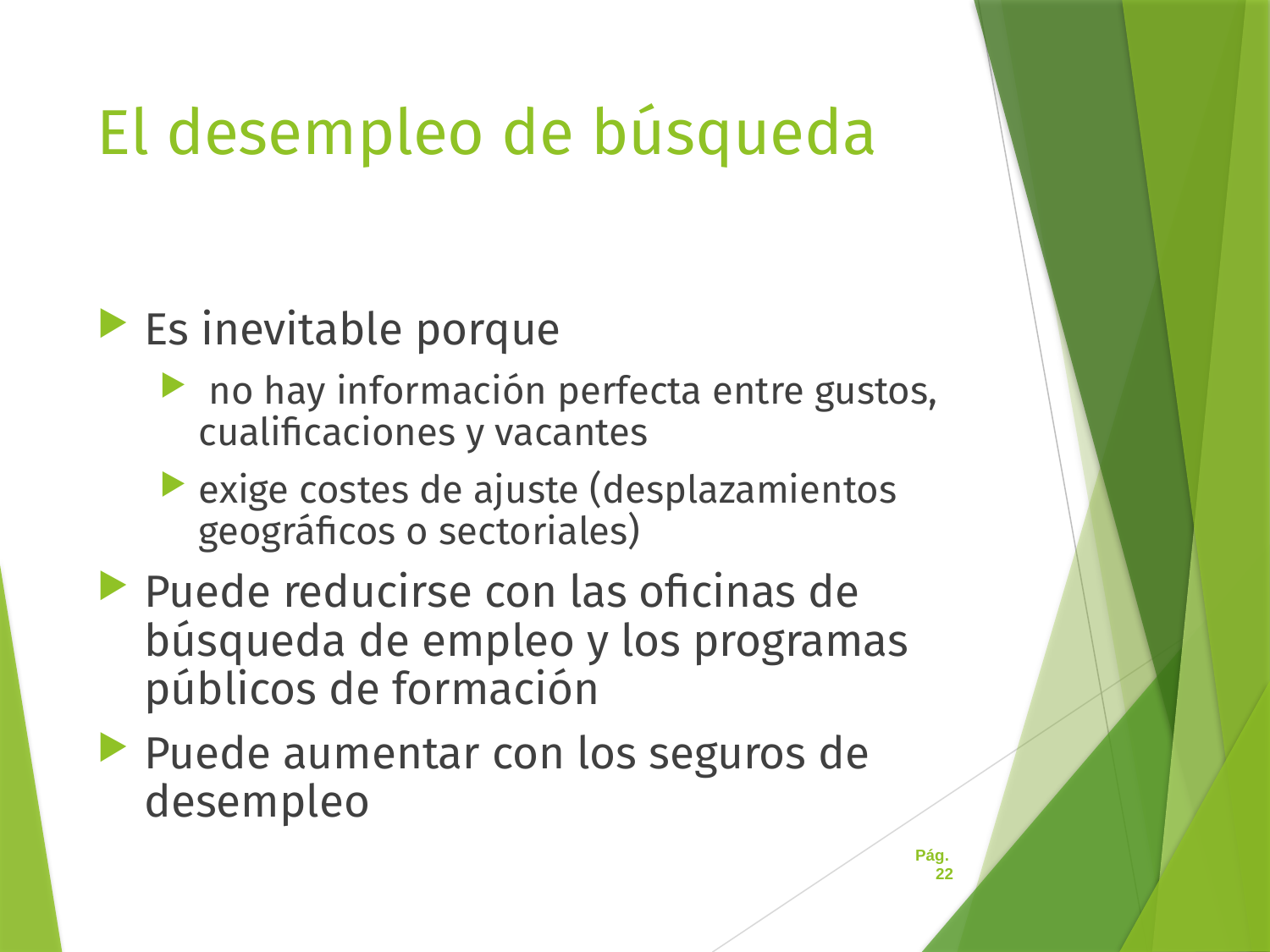

# El desempleo de búsqueda
Es inevitable porque
 no hay información perfecta entre gustos, cualificaciones y vacantes
exige costes de ajuste (desplazamientos geográficos o sectoriales)
Puede reducirse con las oficinas de búsqueda de empleo y los programas públicos de formación
Puede aumentar con los seguros de desempleo
Pág. 22